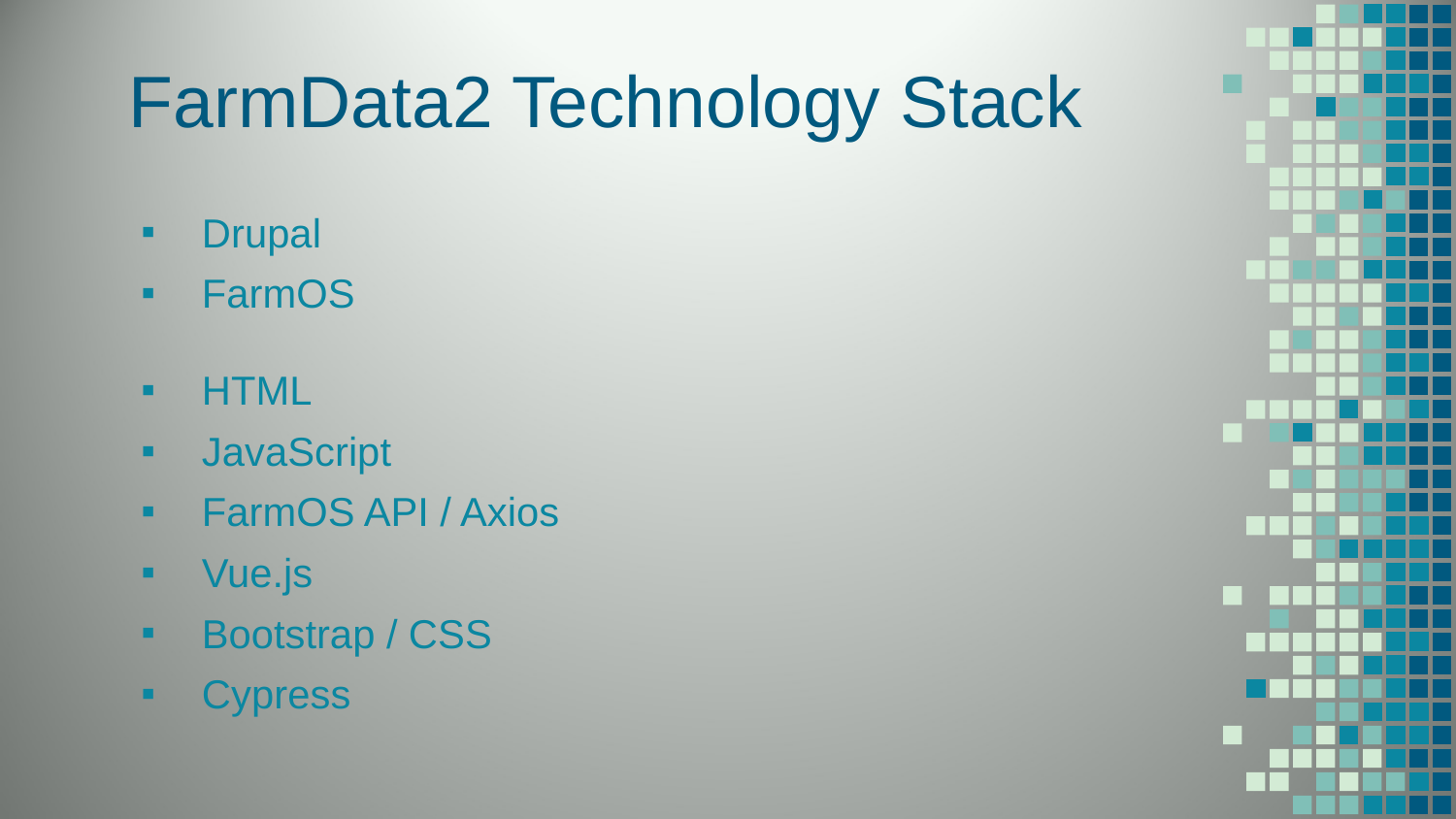

# FarmData2 Technology Stack
Drupal
FarmOS

HTML
JavaScript
FarmOS API / Axios
Vue.js
Bootstrap / CSS
Cypress